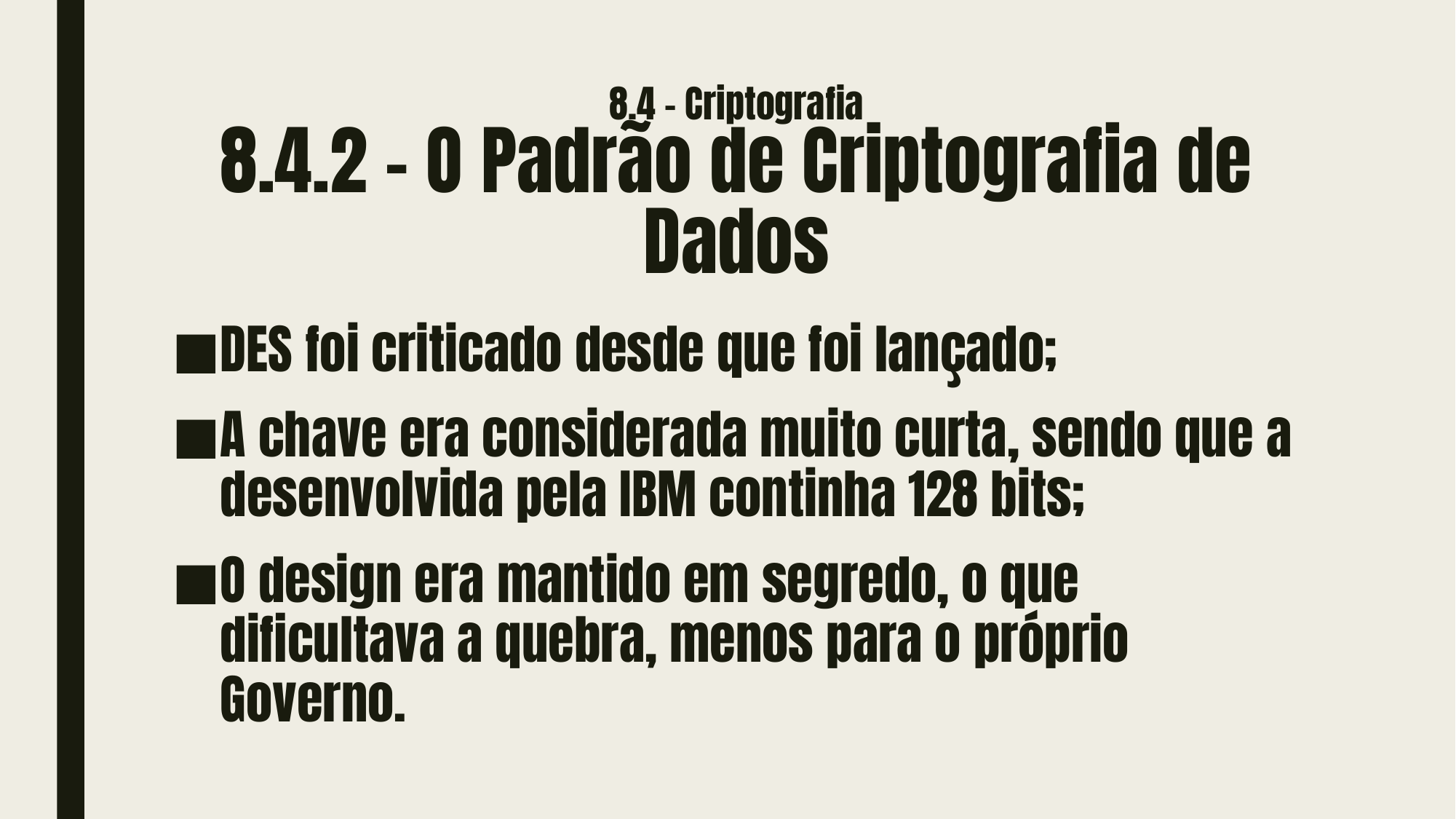

# 8.4 - Criptografia 8.4.2 - O Padrão de Criptografia de Dados

DES foi criticado desde que foi lançado;

A chave era considerada muito curta, sendo que a desenvolvida pela IBM continha 128 bits;

O design era mantido em segredo, o que dificultava a quebra, menos para o próprio Governo.